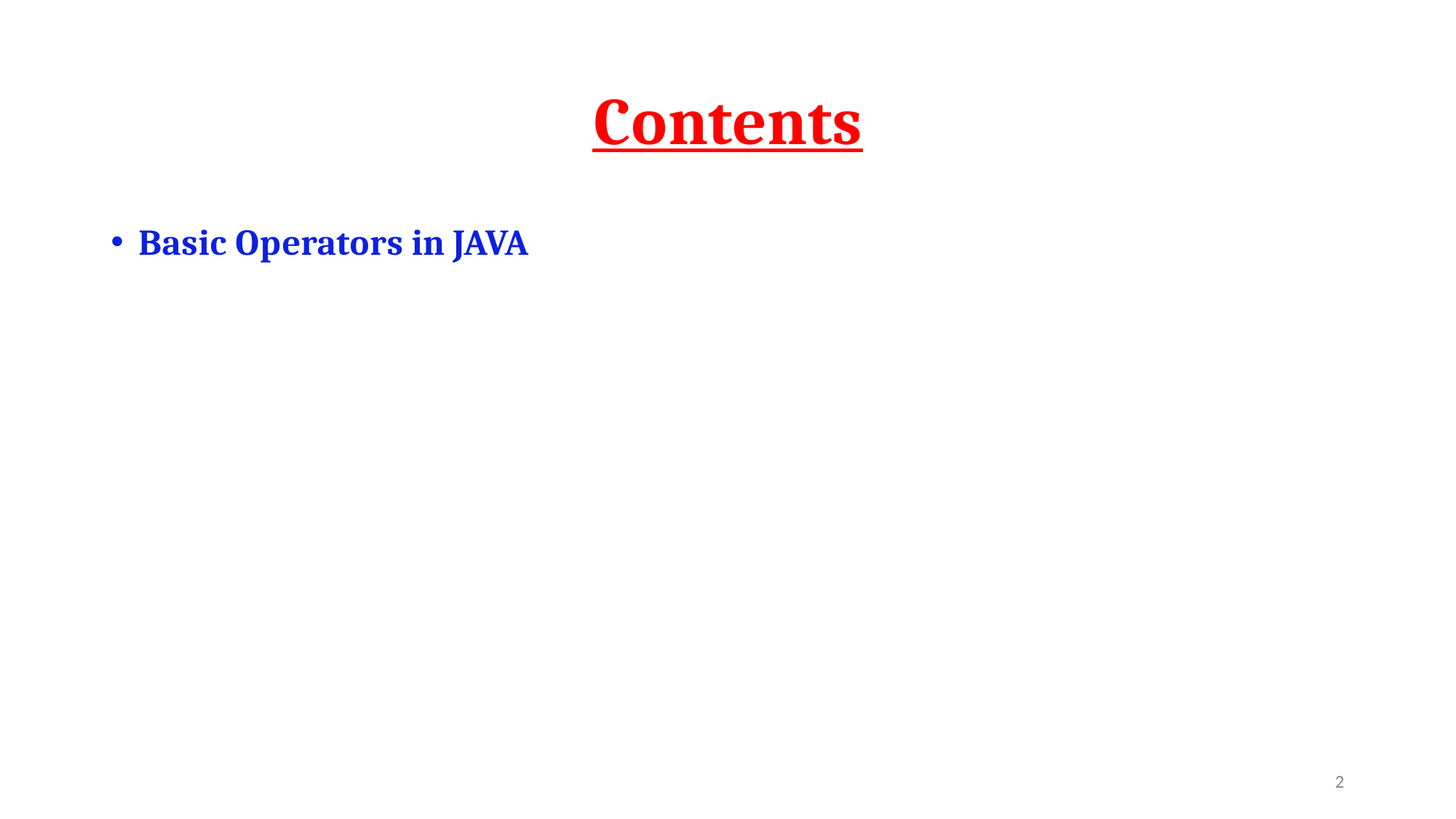

# Contents
Basic Operators in JAVA

2